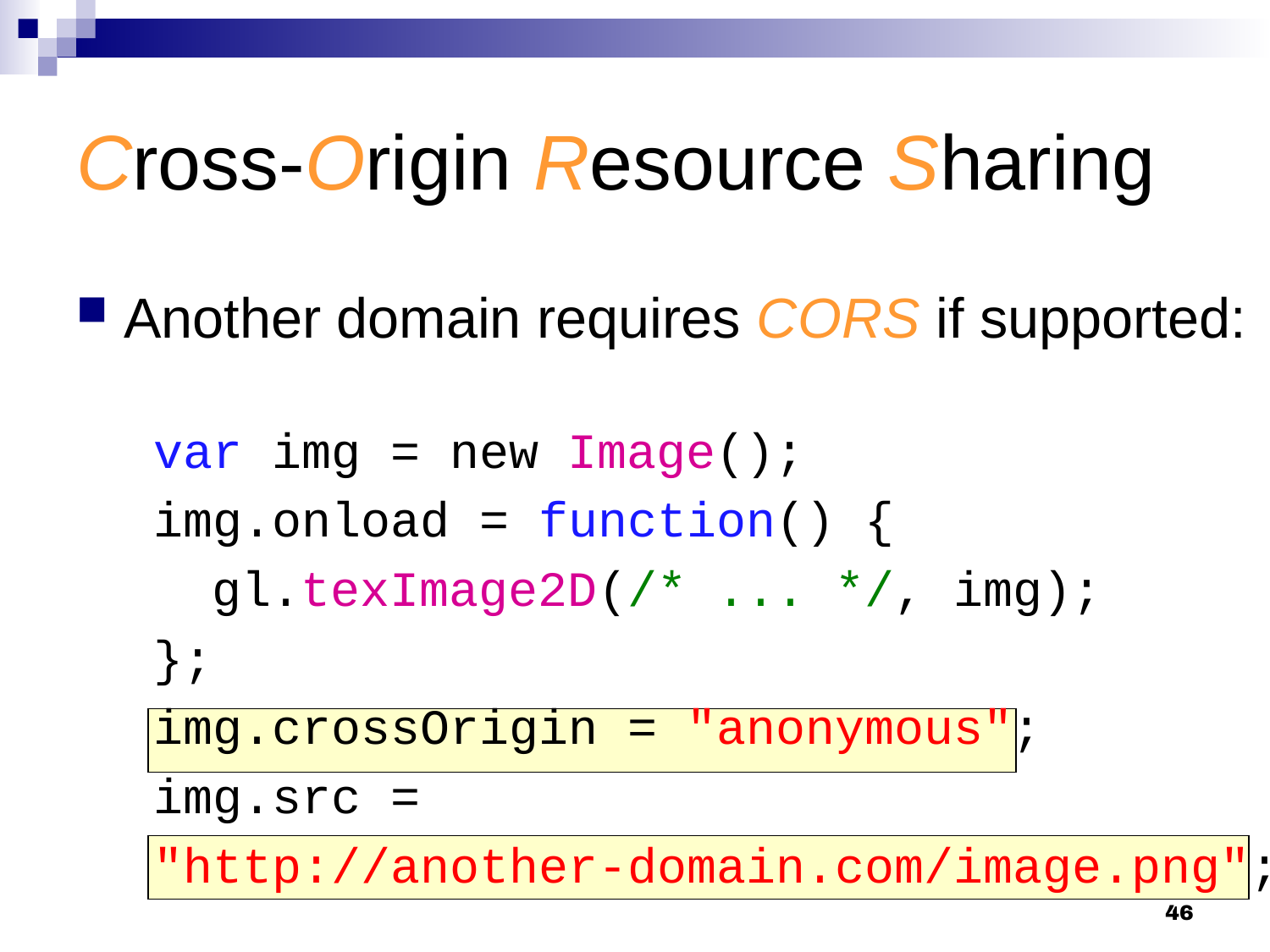

# Cross-Origin Resource Sharing
Another domain requires CORS if supported:

var img = new Image();
img.onload = function() {
  gl.texImage2D(/* ... */, img);
};
img.crossOrigin = "anonymous";
img.src =
"http://another-domain.com/image.png";

46